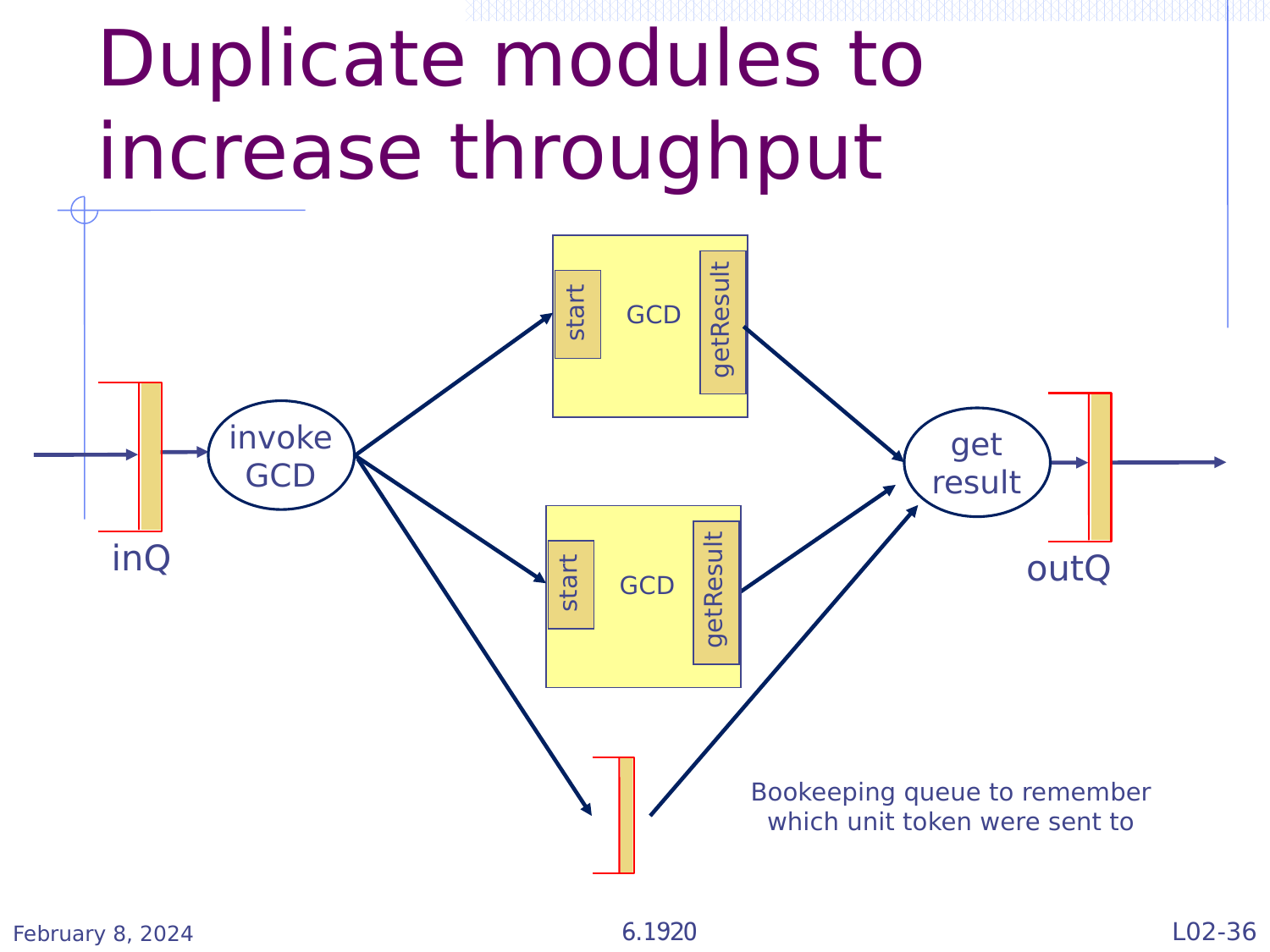

# Duplicate modules to increase throughput

getResult

start
GCD

inQ

get
result

invoke
GCD

getResult

start
GCD
outQ

Bookeeping queue to remember which unit token were sent to
February 8, 2024
6.1920
L02-36